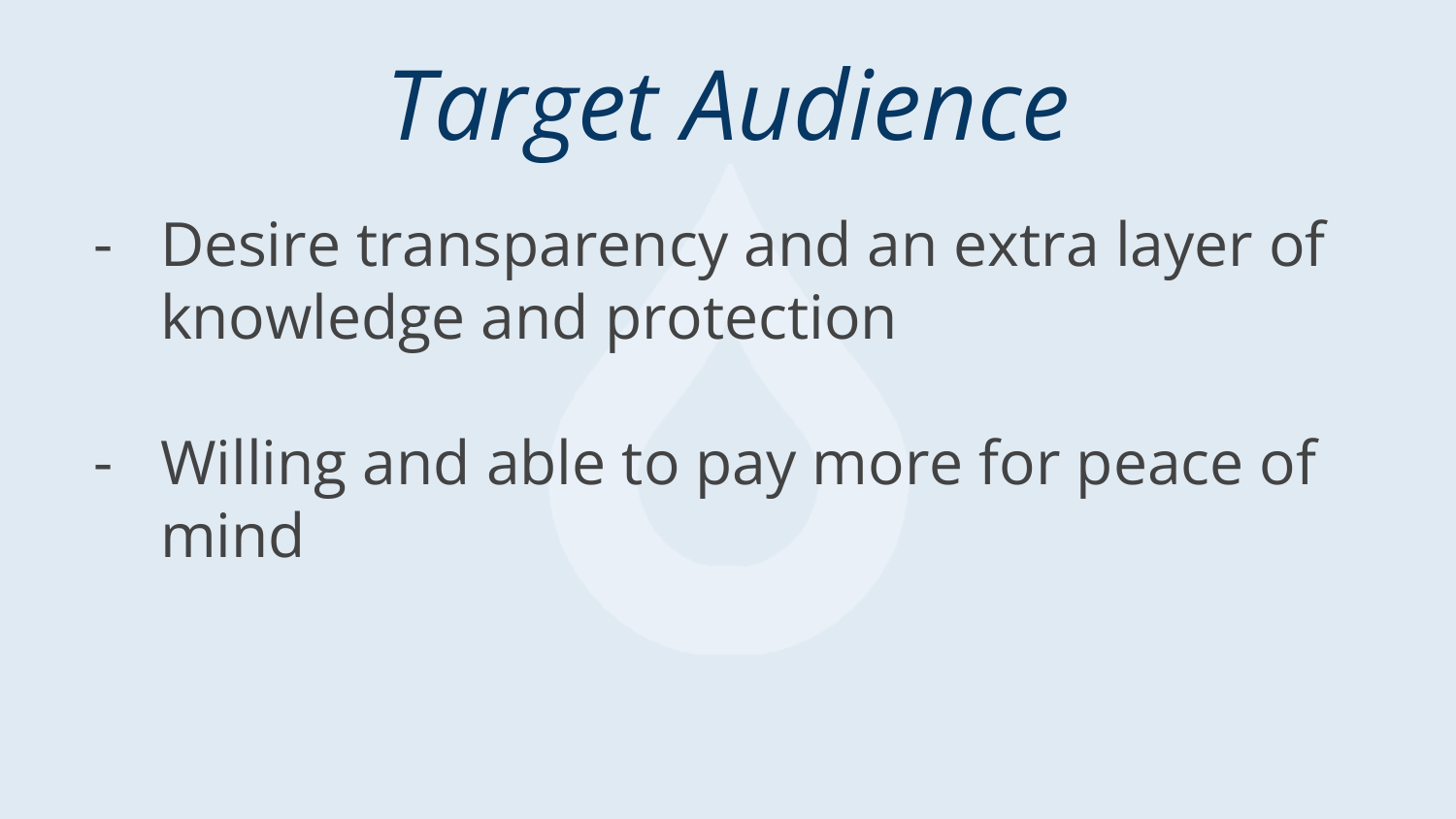

# Target Audience
Desire transparency and an extra layer of knowledge and protection

Willing and able to pay more for peace of mind